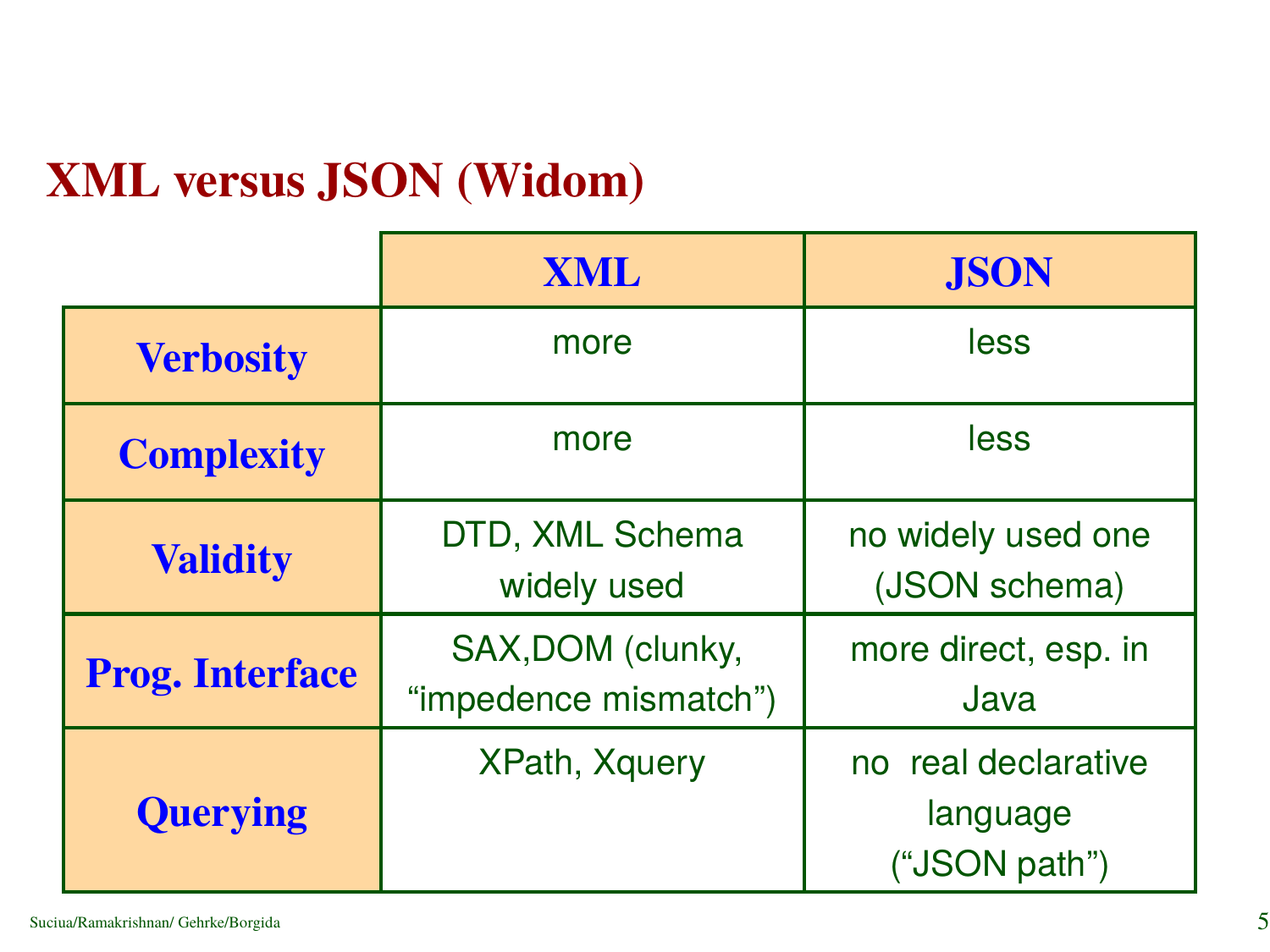

XML versus JSON (Widom)
|  | XML | JSON |
| --- | --- | --- |
| Verbosity | more | less |
| Complexity | more | less |
| Validity | DTD, XML Schema widely used | no widely used one (JSON schema) |
| Prog. Interface | SAX,DOM (clunky, “impedence mismatch”) | more direct, esp. in Java |
| Querying | XPath, Xquery | no real declarative language (“JSON path”) |